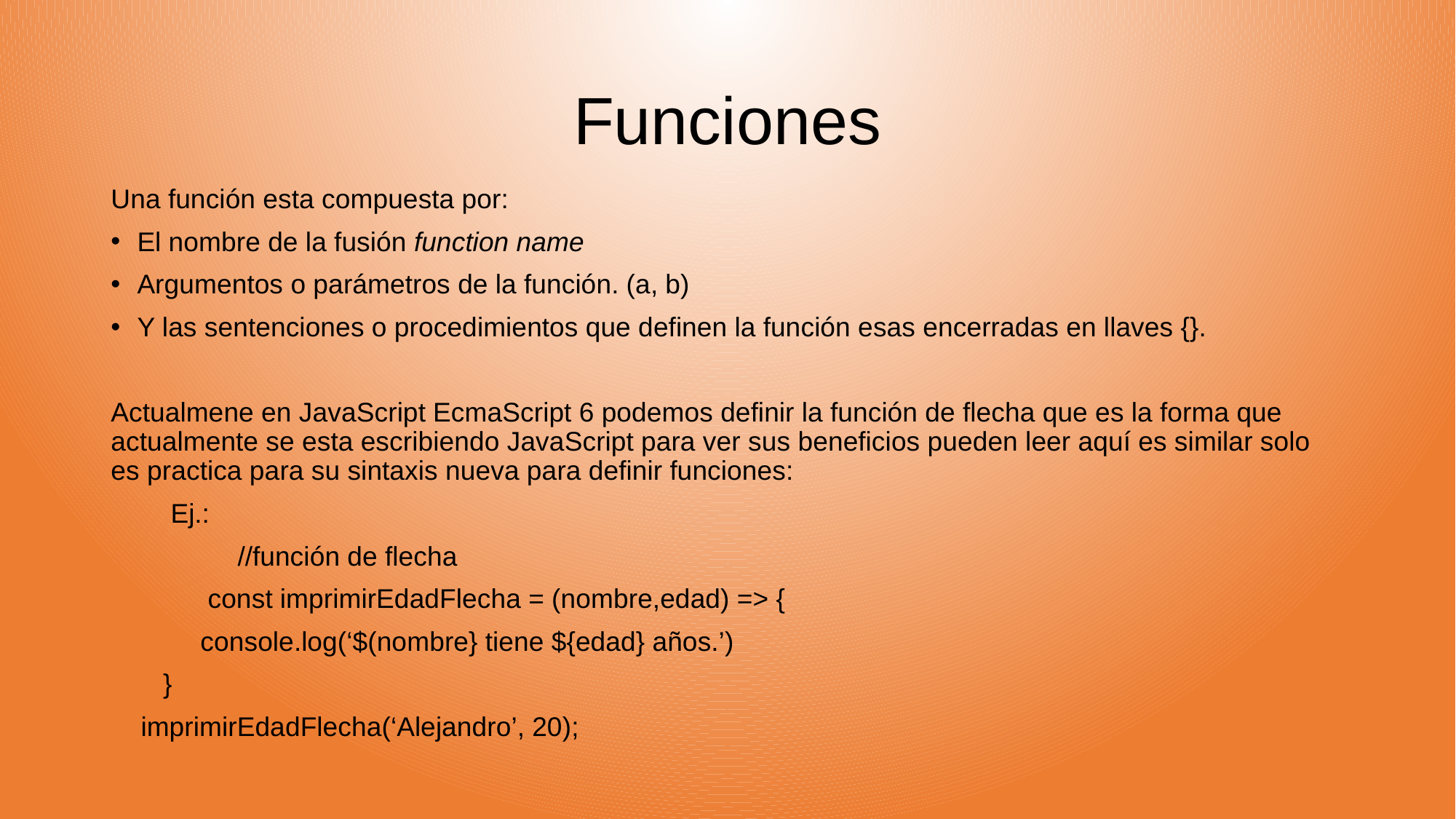

# Funciones
Una función esta compuesta por:
El nombre de la fusión function name
Argumentos o parámetros de la función. (a, b)
Y las sentenciones o procedimientos que definen la función esas encerradas en llaves {}.

Actualmene en JavaScript EcmaScript 6 podemos definir la función de flecha que es la forma que actualmente se esta escribiendo JavaScript para ver sus beneficios pueden leer aquí es similar solo es practica para su sintaxis nueva para definir funciones:
        Ej.:
                 //función de flecha
             const imprimirEdadFlecha = (nombre,edad) => {
            console.log(‘$(nombre} tiene ${edad} años.’)
       }
    imprimirEdadFlecha(‘Alejandro’, 20);